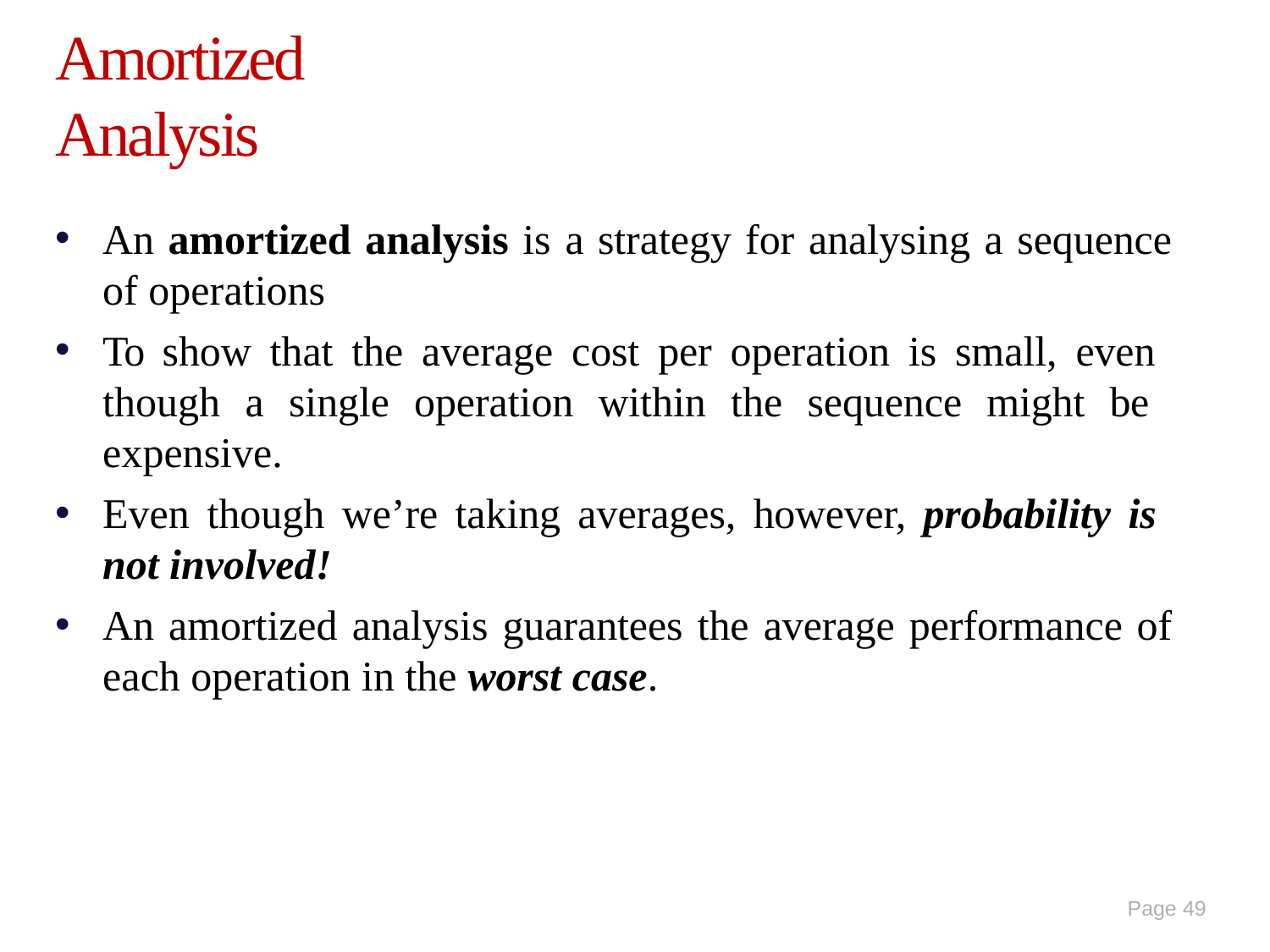

# Amortized Analysis
An amortized analysis is a strategy for analysing a sequence
of operations
To show that the average cost per operation is small, even  though a single operation within the sequence might be  expensive.
Even though we’re taking averages, however, probability is  not involved!
An amortized analysis guarantees the average performance of
each operation in the worst case.
Page 49